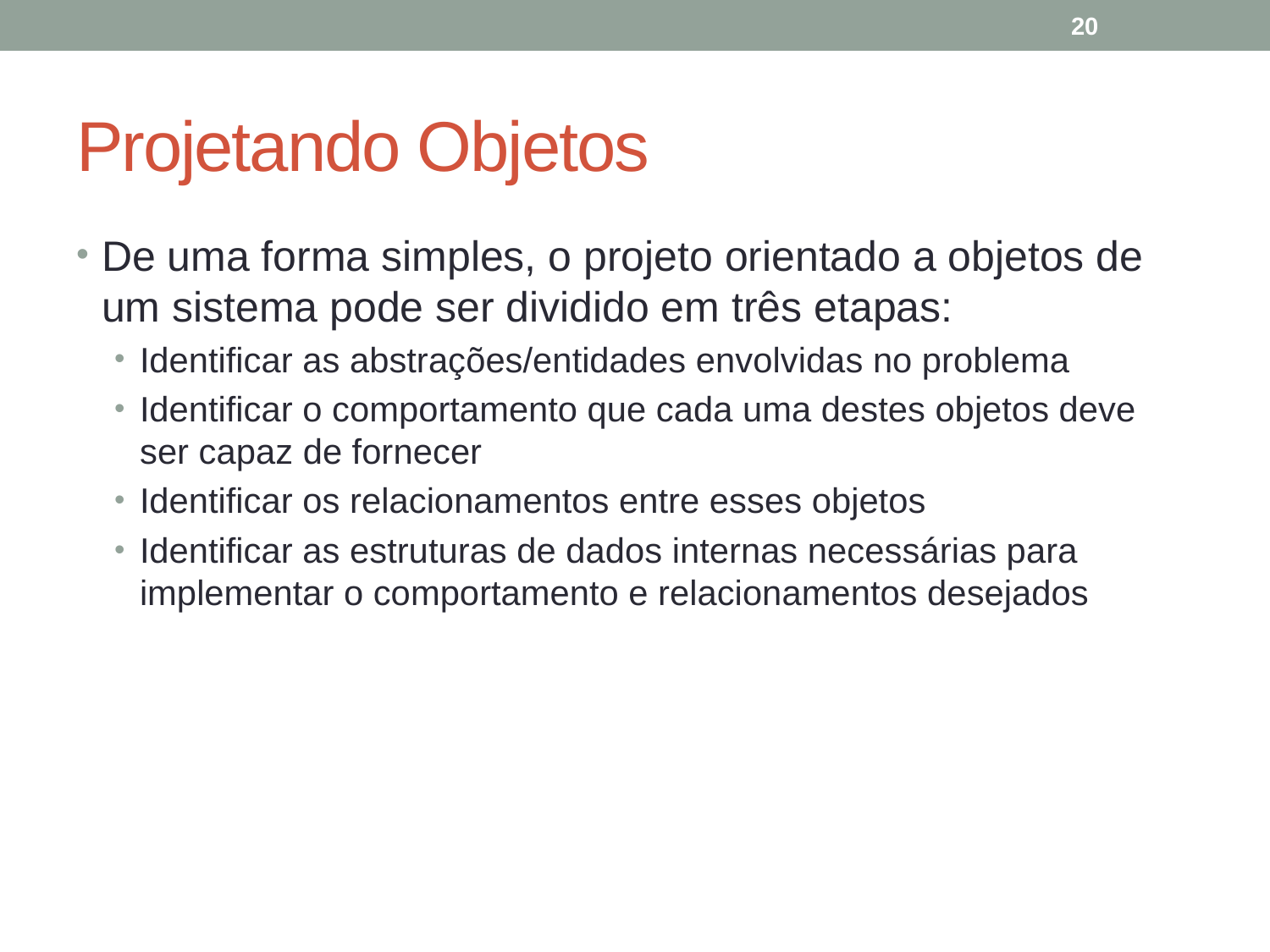

20
# Projetando Objetos
De uma forma simples, o projeto orientado a objetos de um sistema pode ser dividido em três etapas:
Identificar as abstrações/entidades envolvidas no problema
Identificar o comportamento que cada uma destes objetos deve ser capaz de fornecer
Identificar os relacionamentos entre esses objetos
Identificar as estruturas de dados internas necessárias para implementar o comportamento e relacionamentos desejados